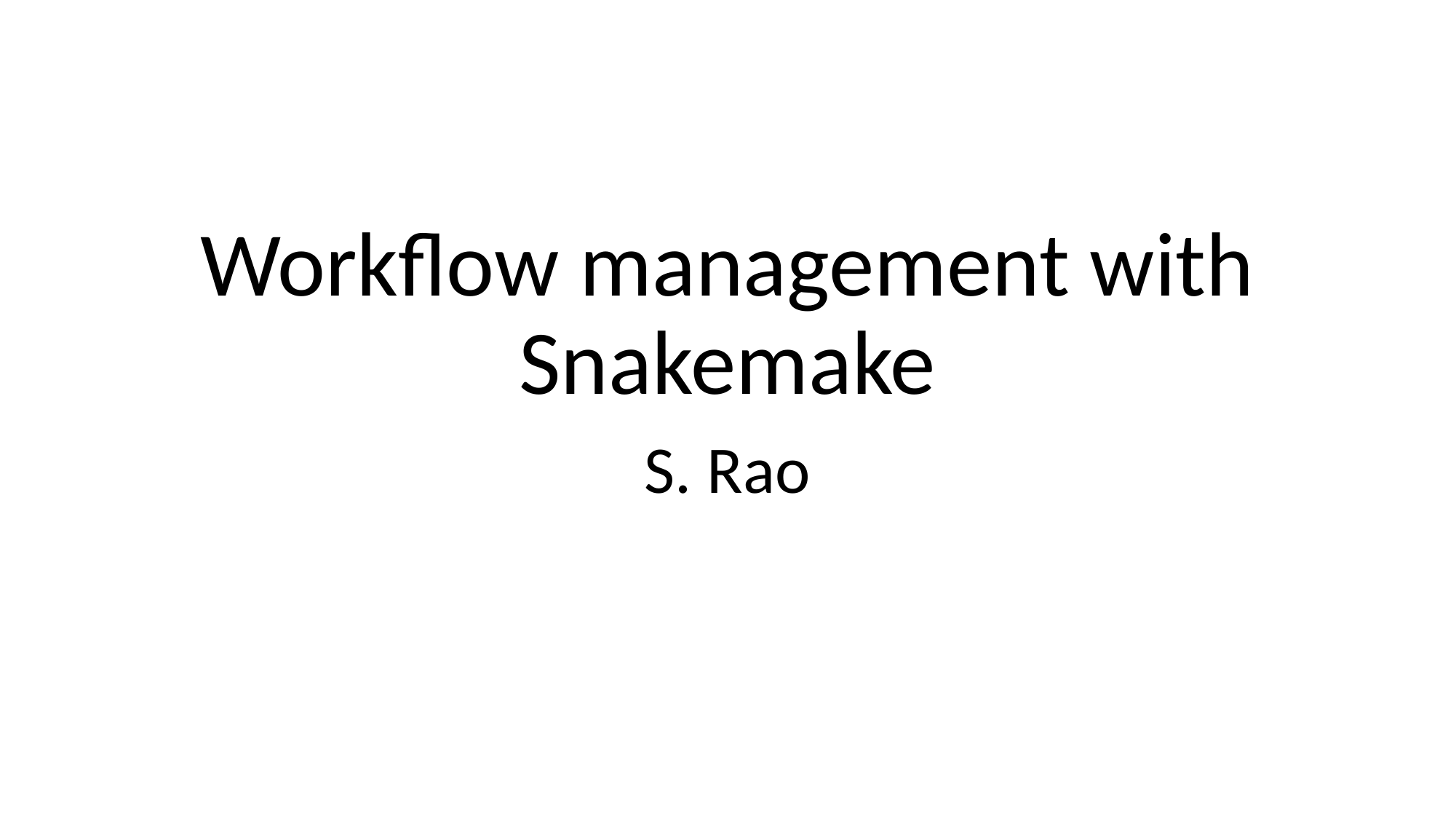

# Workflow management with Snakemake
S. Rao